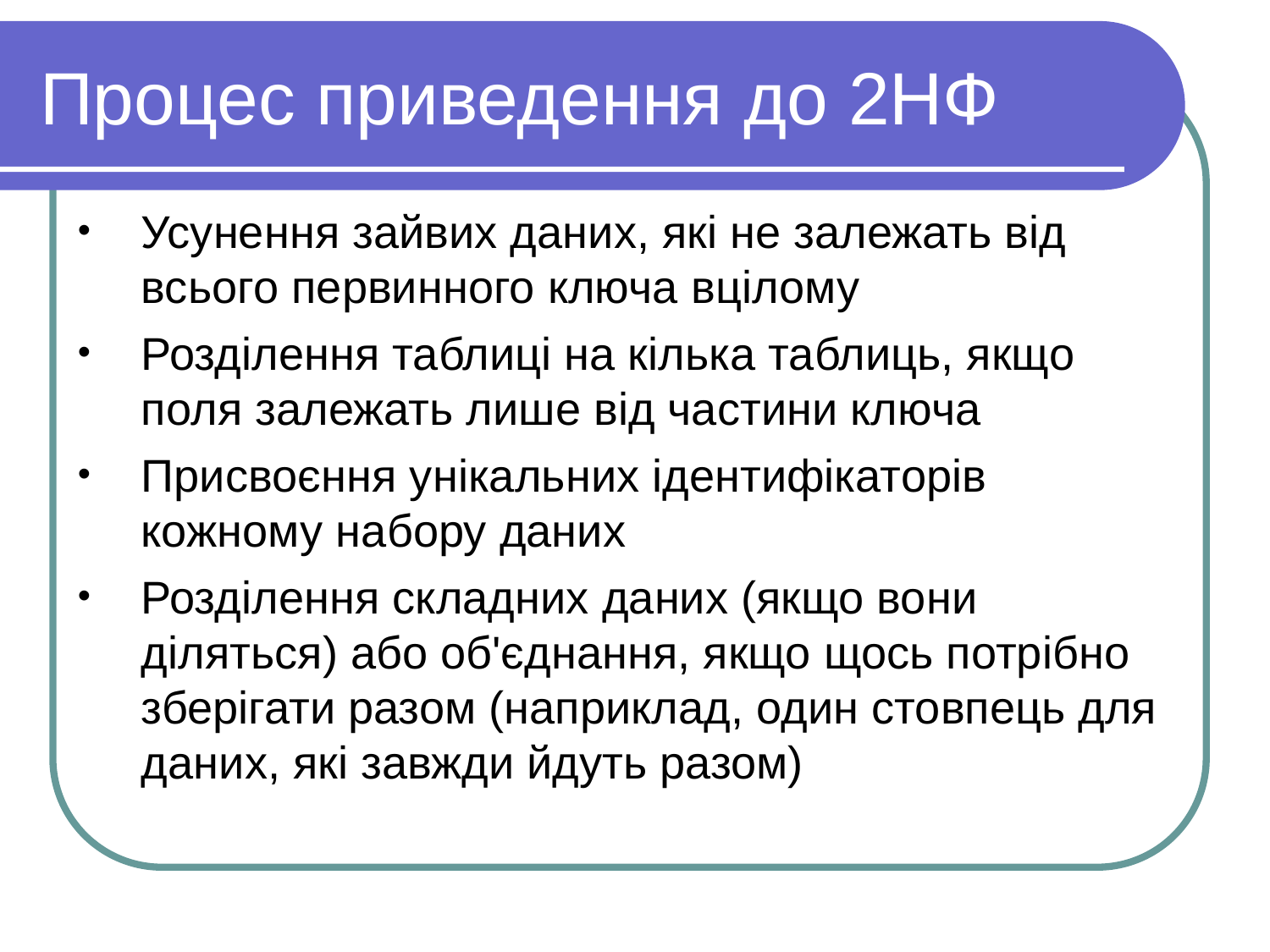

Процес приведення до 2НФ
Усунення зайвих даних, які не залежать від всього первинного ключа вцілому
Розділення таблиці на кілька таблиць, якщо поля залежать лише від частини ключа
Присвоєння унікальних ідентифікаторів кожному набору даних
Розділення складних даних (якщо вони діляться) або об'єднання, якщо щось потрібно зберігати разом (наприклад, один стовпець для даних, які завжди йдуть разом)